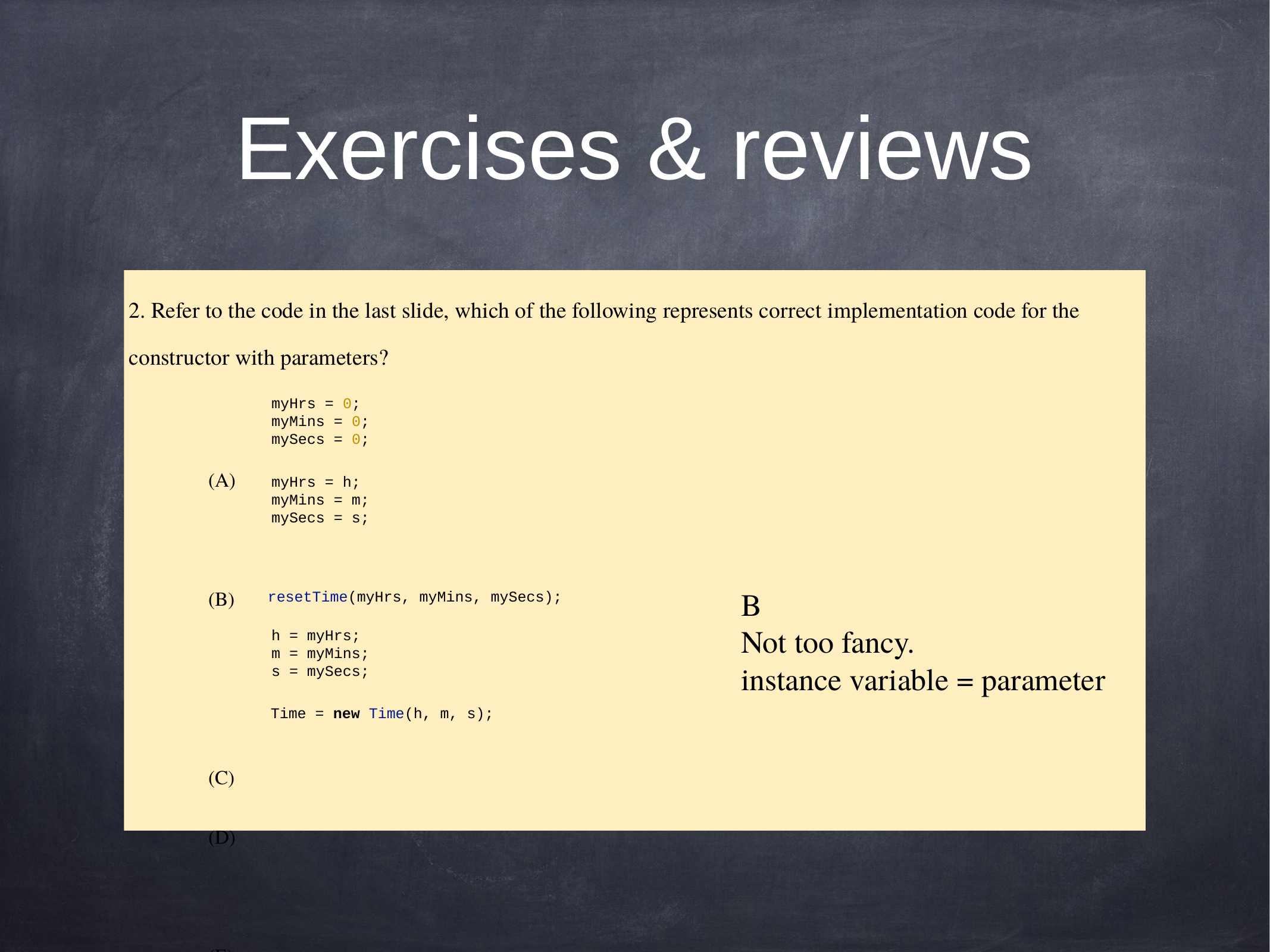

# Exercises & reviews
2. Refer to the code in the last slide, which of the following represents correct implementation code for the constructor with parameters?

(A)

(B)

(C)
(D)

(E)
myHrs = 0;
myMins = 0;
mySecs = 0;
myHrs = h;
myMins = m;
mySecs = s;
resetTime(myHrs, myMins, mySecs);
B
Not too fancy.
instance variable = parameter
h = myHrs;
m = myMins;
s = mySecs;
Time = new Time(h, m, s);